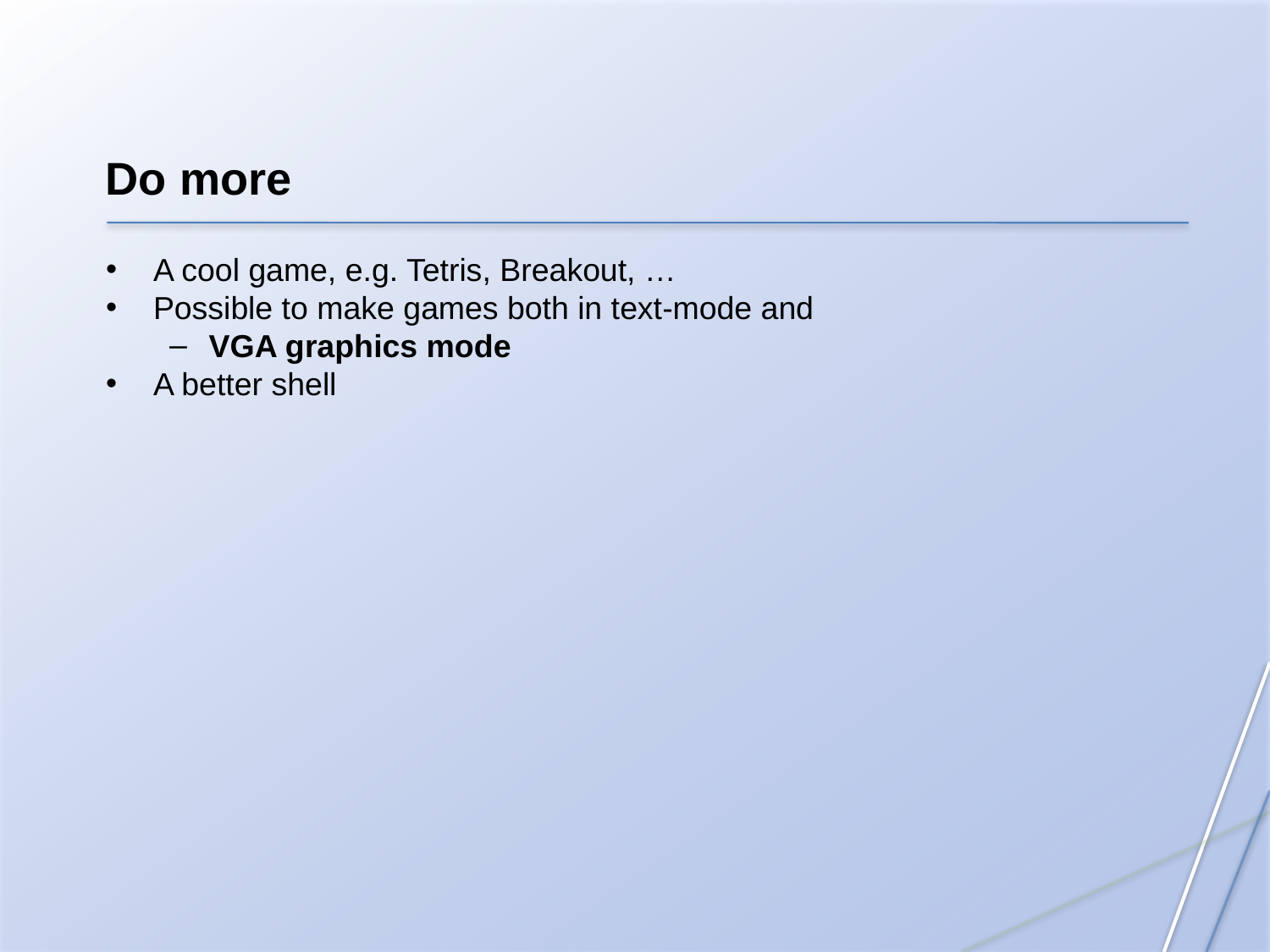

Do more
A cool game, e.g. Tetris, Breakout, …
Possible to make games both in text-mode and
VGA graphics mode
A better shell